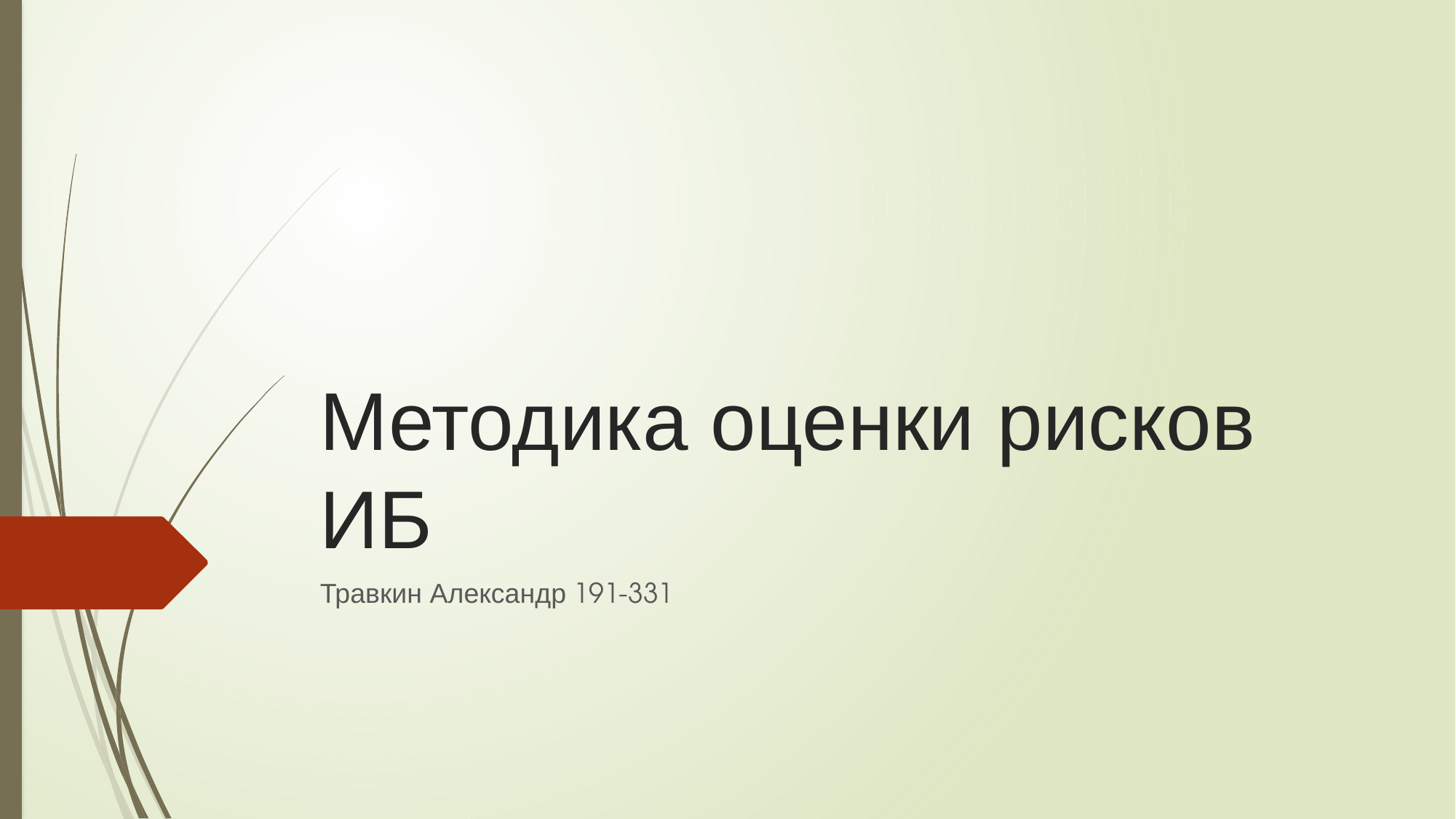

# Методика оценки рисков ИБ
Травкин Александр 191-331